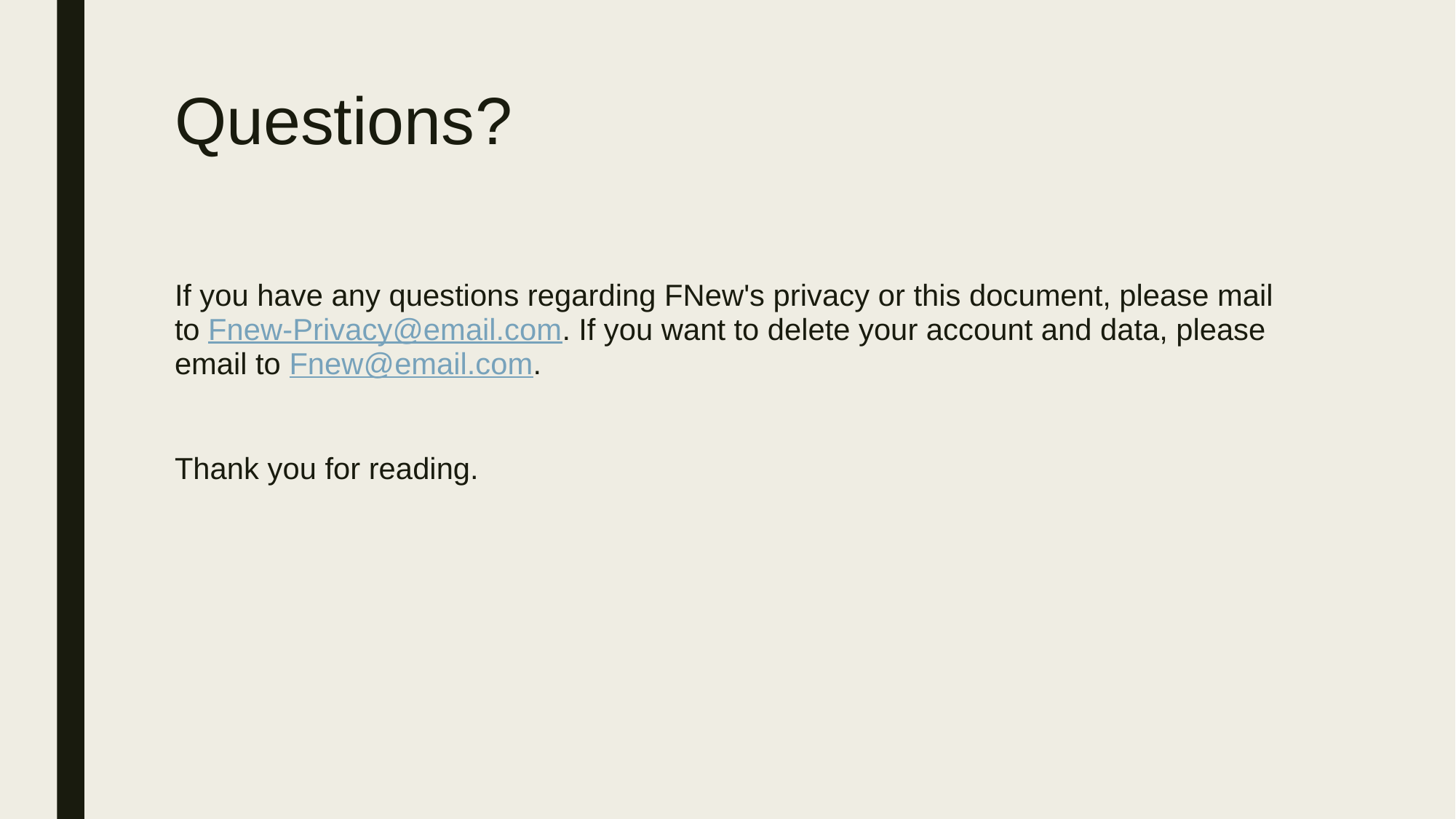

# Questions?
If you have any questions regarding FNew's privacy or this document, please mail to Fnew-Privacy@email.com. If you want to delete your account and data, please email to Fnew@email.com.

Thank you for reading.